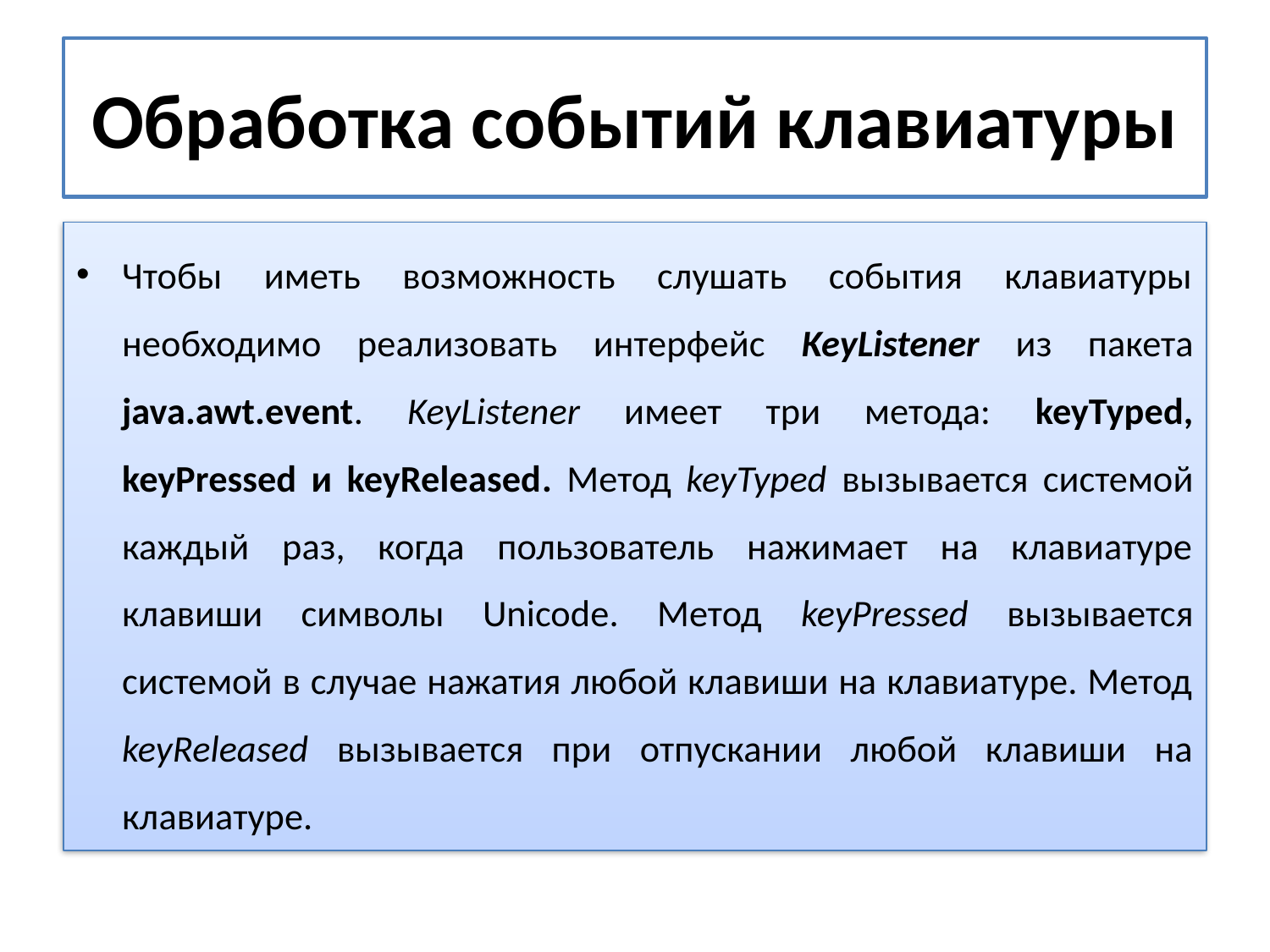

# Обработка событий клавиатуры
Чтобы иметь возможность слушать события клавиатуры необходимо реализовать интерфейс KeyListener из пакета java.awt.event. KeyListener имеет три метода: keyTyped, keyPressed и keyReleased. Метод keyTyped вызывается системой каждый раз, когда пользователь нажимает на клавиатуре клавиши символы Unicode. Метод keyPressed вызывается системой в случае нажатия любой клавиши на клавиатуре. Метод keyReleased вызывается при отпускании любой клавиши на клавиатуре.